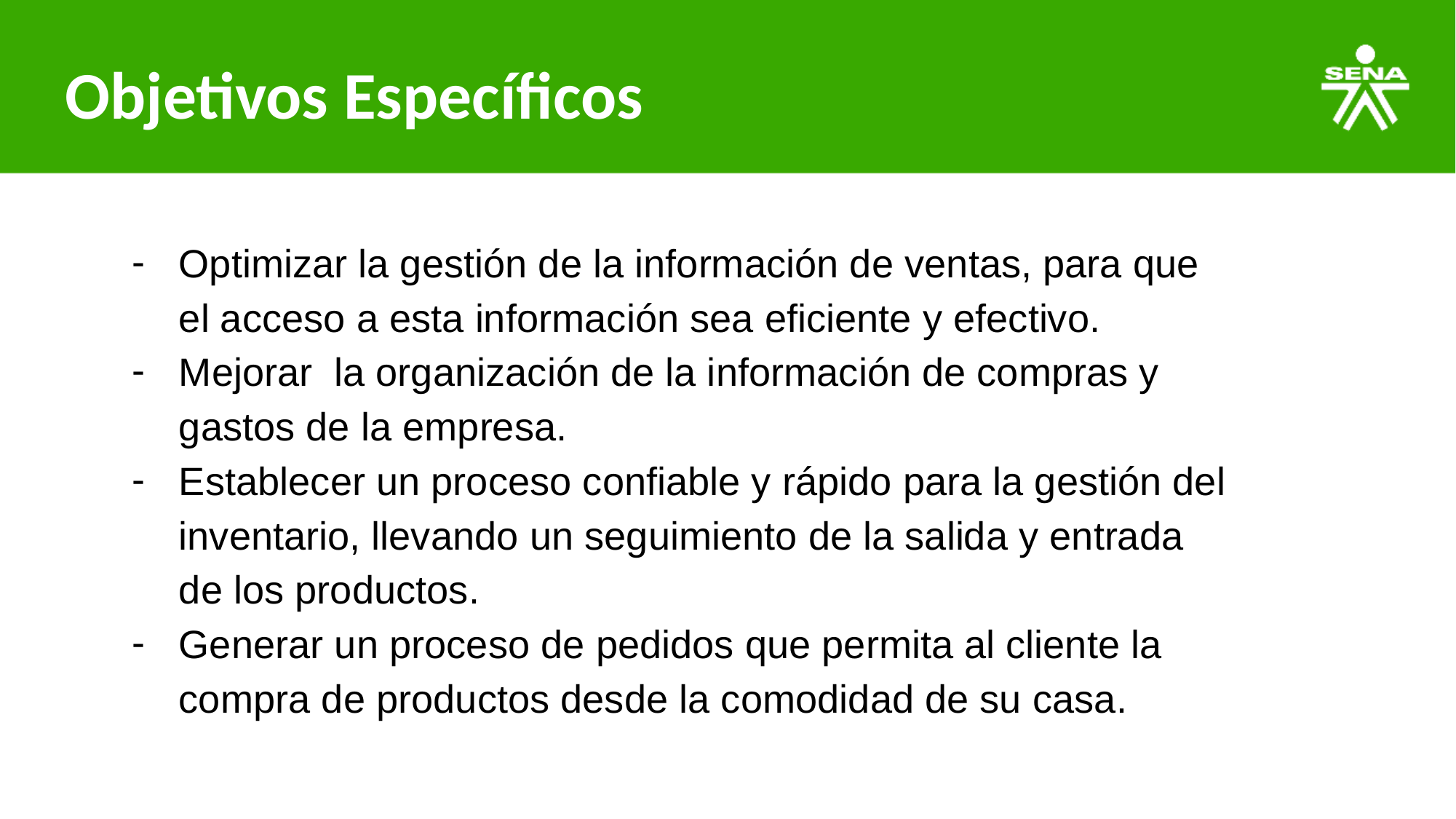

# Objetivos Específicos
Optimizar la gestión de la información de ventas, para que el acceso a esta información sea eficiente y efectivo.
Mejorar  la organización de la información de compras y gastos de la empresa.
Establecer un proceso confiable y rápido para la gestión del inventario, llevando un seguimiento de la salida y entrada de los productos.
Generar un proceso de pedidos que permita al cliente la compra de productos desde la comodidad de su casa.